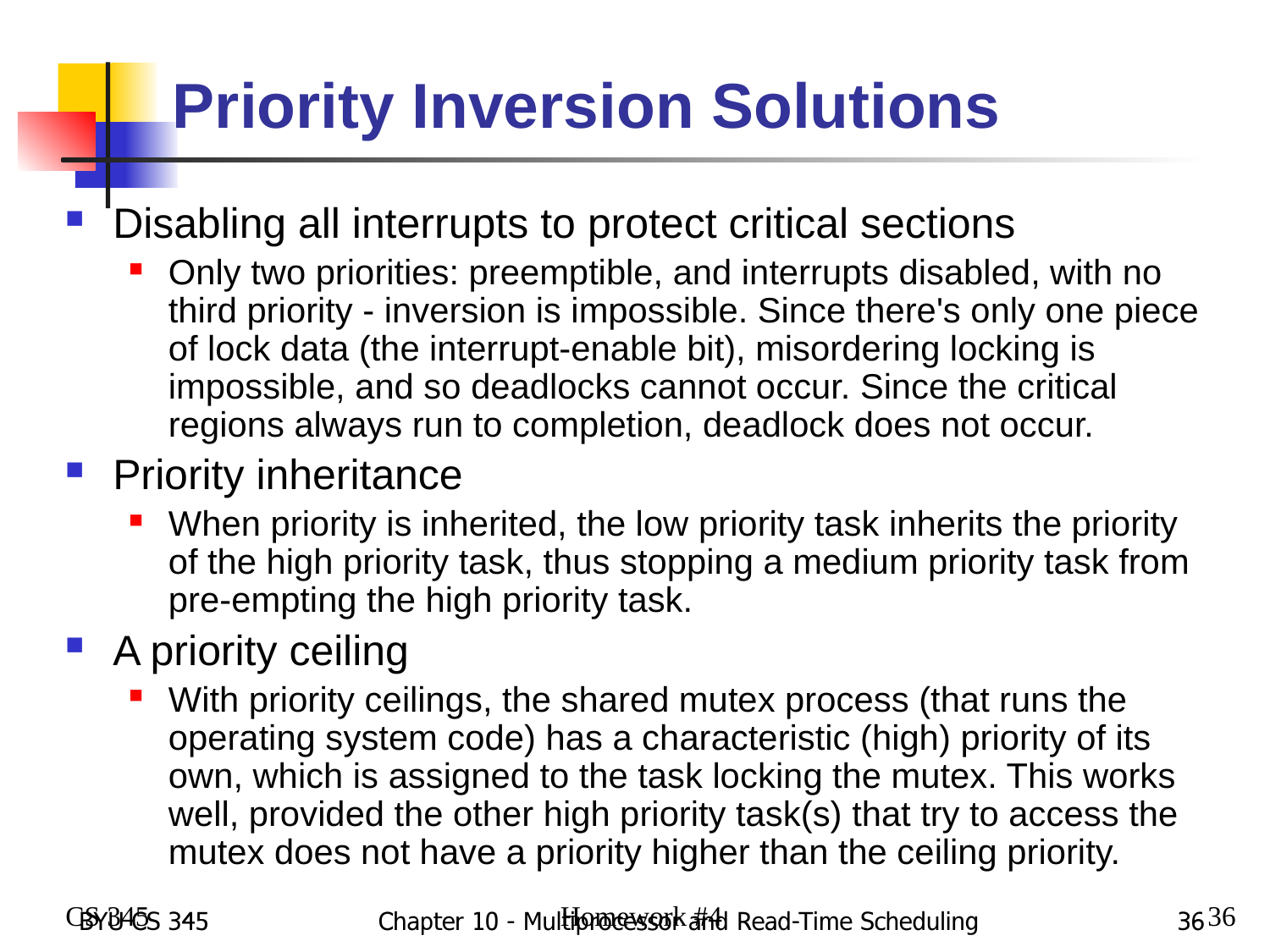

Priority Inversion Solutions
Disabling all interrupts to protect critical sections
Only two priorities: preemptible, and interrupts disabled, with no third priority - inversion is impossible. Since there's only one piece of lock data (the interrupt-enable bit), misordering locking is impossible, and so deadlocks cannot occur. Since the critical regions always run to completion, deadlock does not occur.
Priority inheritance
When priority is inherited, the low priority task inherits the priority of the high priority task, thus stopping a medium priority task from pre-empting the high priority task.
A priority ceiling
With priority ceilings, the shared mutex process (that runs the operating system code) has a characteristic (high) priority of its own, which is assigned to the task locking the mutex. This works well, provided the other high priority task(s) that try to access the mutex does not have a priority higher than the ceiling priority.
BYU CS 345
Chapter 10 - Multiprocessor and Read-Time Scheduling
36
CS 345
Homework #4
36